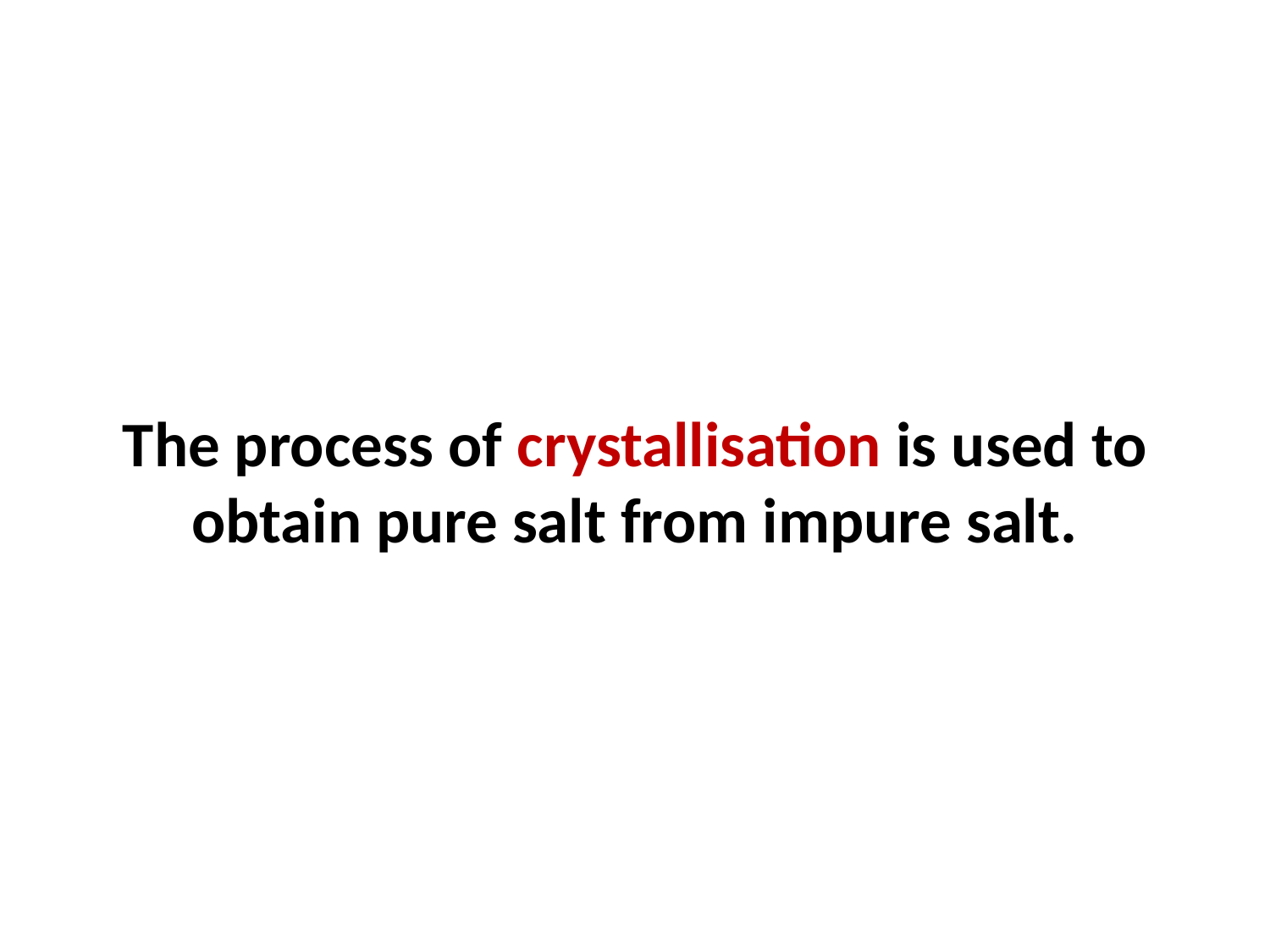

The process of crystallisation is used to obtain pure salt from impure salt.